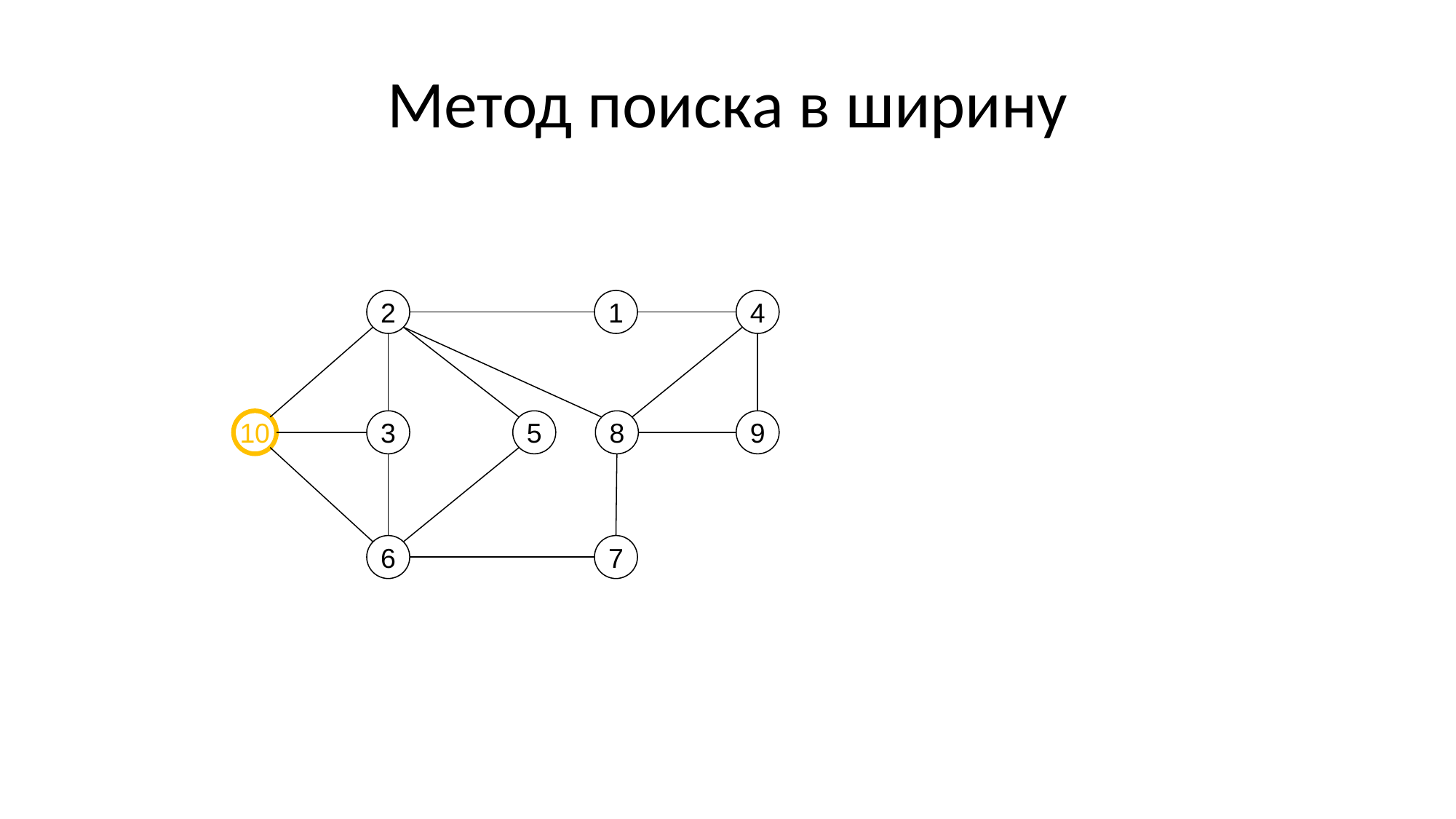

# Метод поиска в ширину

2
1
4
10
3
5
8
9
6
7